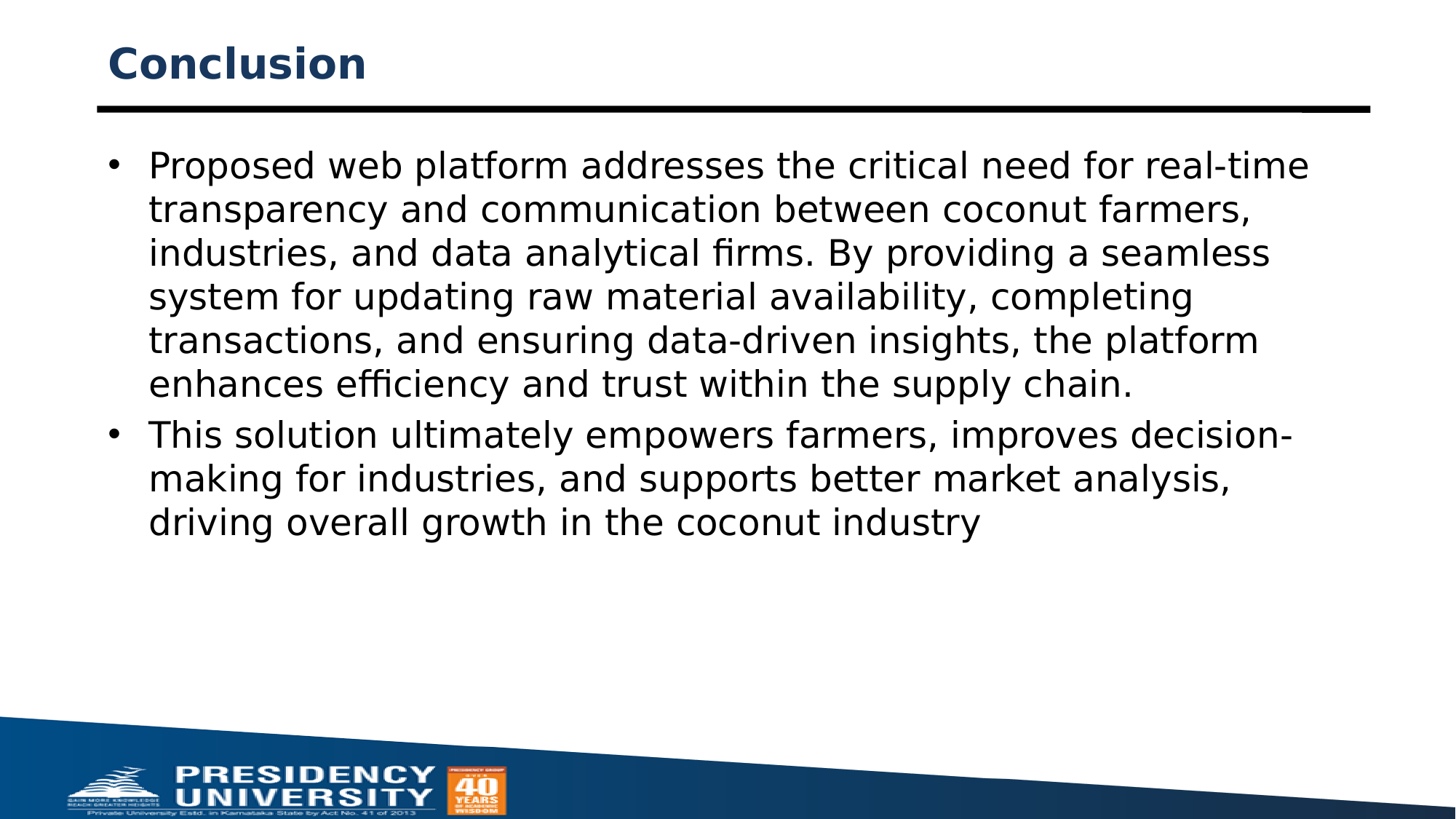

# Conclusion
Proposed web platform addresses the critical need for real-time transparency and communication between coconut farmers, industries, and data analytical firms. By providing a seamless system for updating raw material availability, completing transactions, and ensuring data-driven insights, the platform enhances efficiency and trust within the supply chain.
This solution ultimately empowers farmers, improves decision-making for industries, and supports better market analysis, driving overall growth in the coconut industry